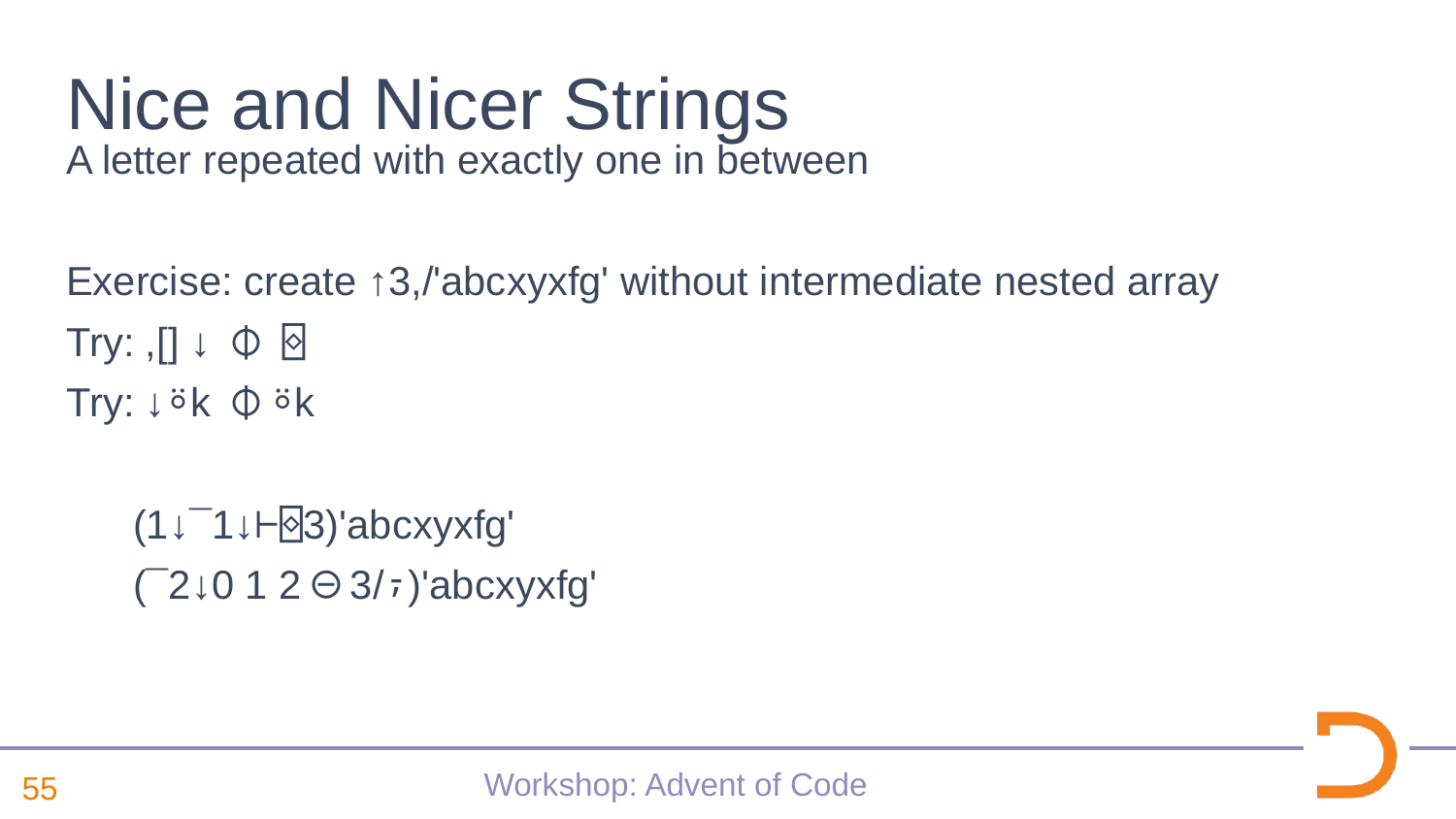

# Nice and Nicer Strings
A letter repeated with exactly one in between

Exercise: create ↑3,/'abcxyxfg' without intermediate nested array
Try: ,[] ↓ ⌽ ⌺
Try: ↓⍤k ⌽⍤k

      (1↓¯1↓⊢⌺3)'abcxyxfg'
      (¯2↓0 1 2⊖3/⍪)'abcxyxfg'